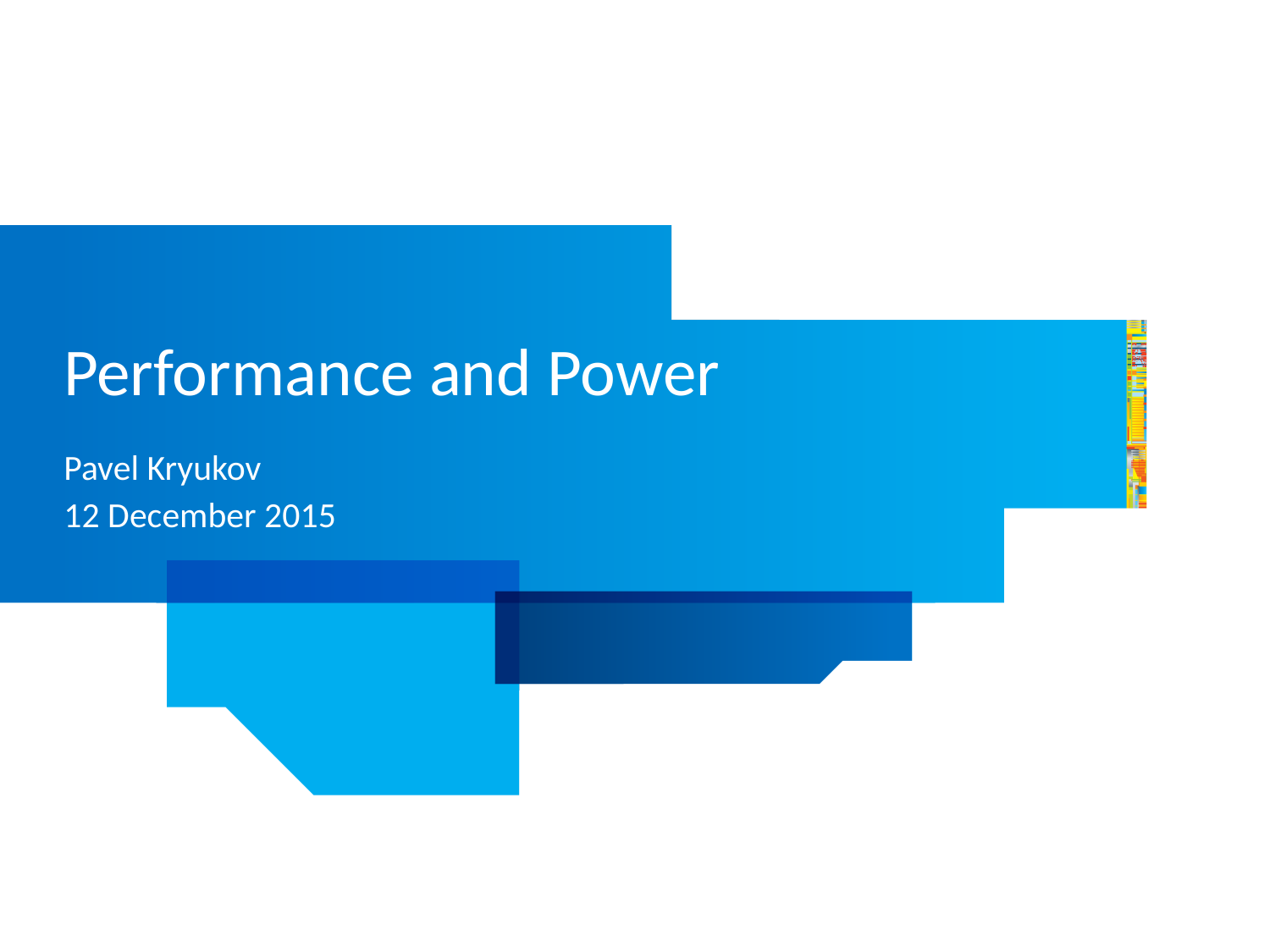

# Performance and Power
Pavel Kryukov
12 December 2015